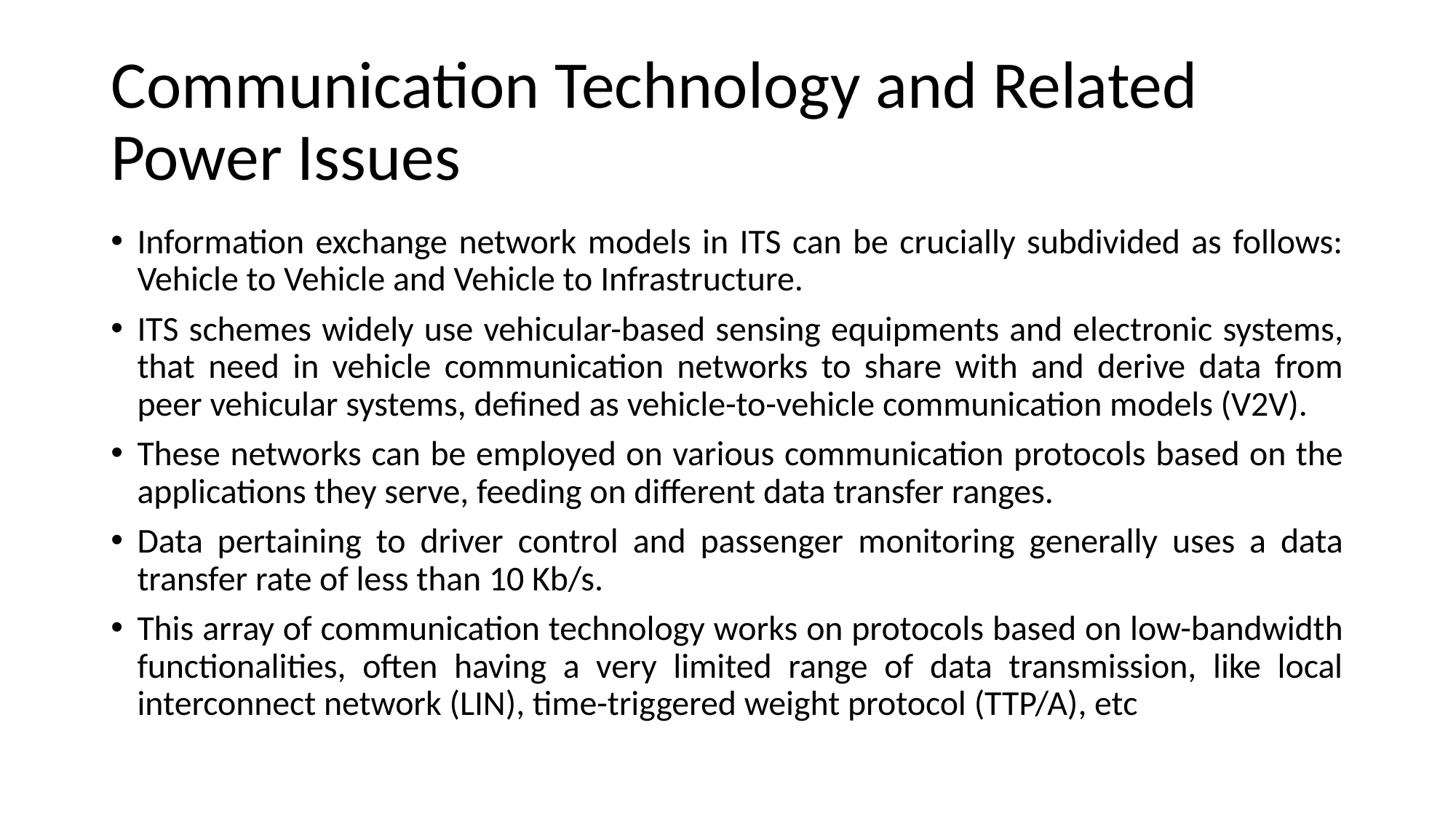

# Communication Technology and Related Power Issues
Information exchange network models in ITS can be crucially subdivided as follows: Vehicle to Vehicle and Vehicle to Infrastructure.
ITS schemes widely use vehicular-based sensing equipments and electronic systems, that need in vehicle communication networks to share with and derive data from peer vehicular systems, defined as vehicle-to-vehicle communication models (V2V).
These networks can be employed on various communication protocols based on the applications they serve, feeding on different data transfer ranges.
Data pertaining to driver control and passenger monitoring generally uses a data transfer rate of less than 10 Kb/s.
This array of communication technology works on protocols based on low-bandwidth functionalities, often having a very limited range of data transmission, like local interconnect network (LIN), time-triggered weight protocol (TTP/A), etc